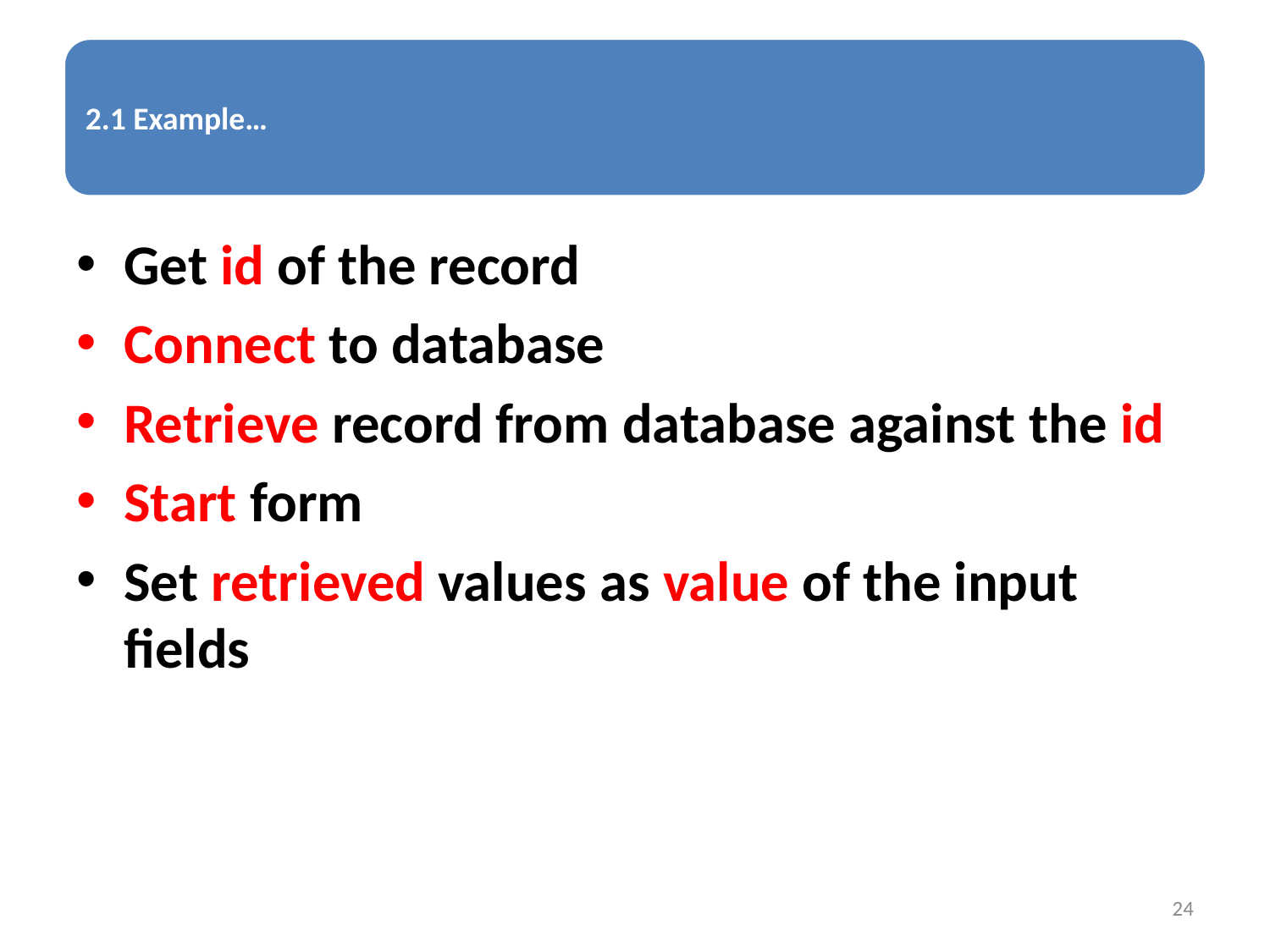

2.1 Example…
Get id of the record
Connect to database
Retrieve record from database against the id
Start form
Set retrieved values as value of the input fields
24